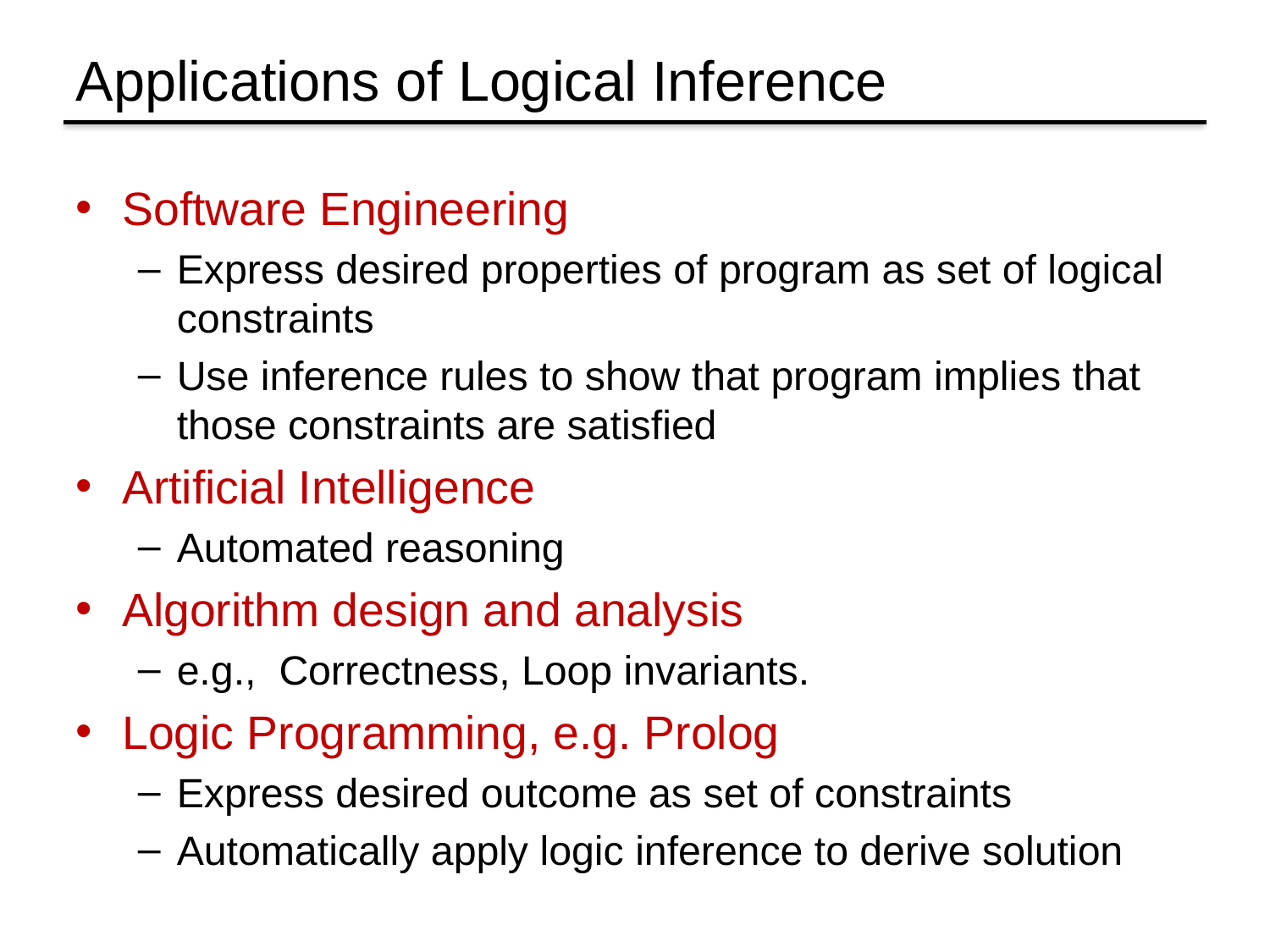

# Applications of Logical Inference
Software Engineering
Express desired properties of program as set of logical constraints
Use inference rules to show that program implies that those constraints are satisfied
Artificial Intelligence
Automated reasoning
Algorithm design and analysis
e.g.,  Correctness, Loop invariants.
Logic Programming, e.g. Prolog
Express desired outcome as set of constraints
Automatically apply logic inference to derive solution